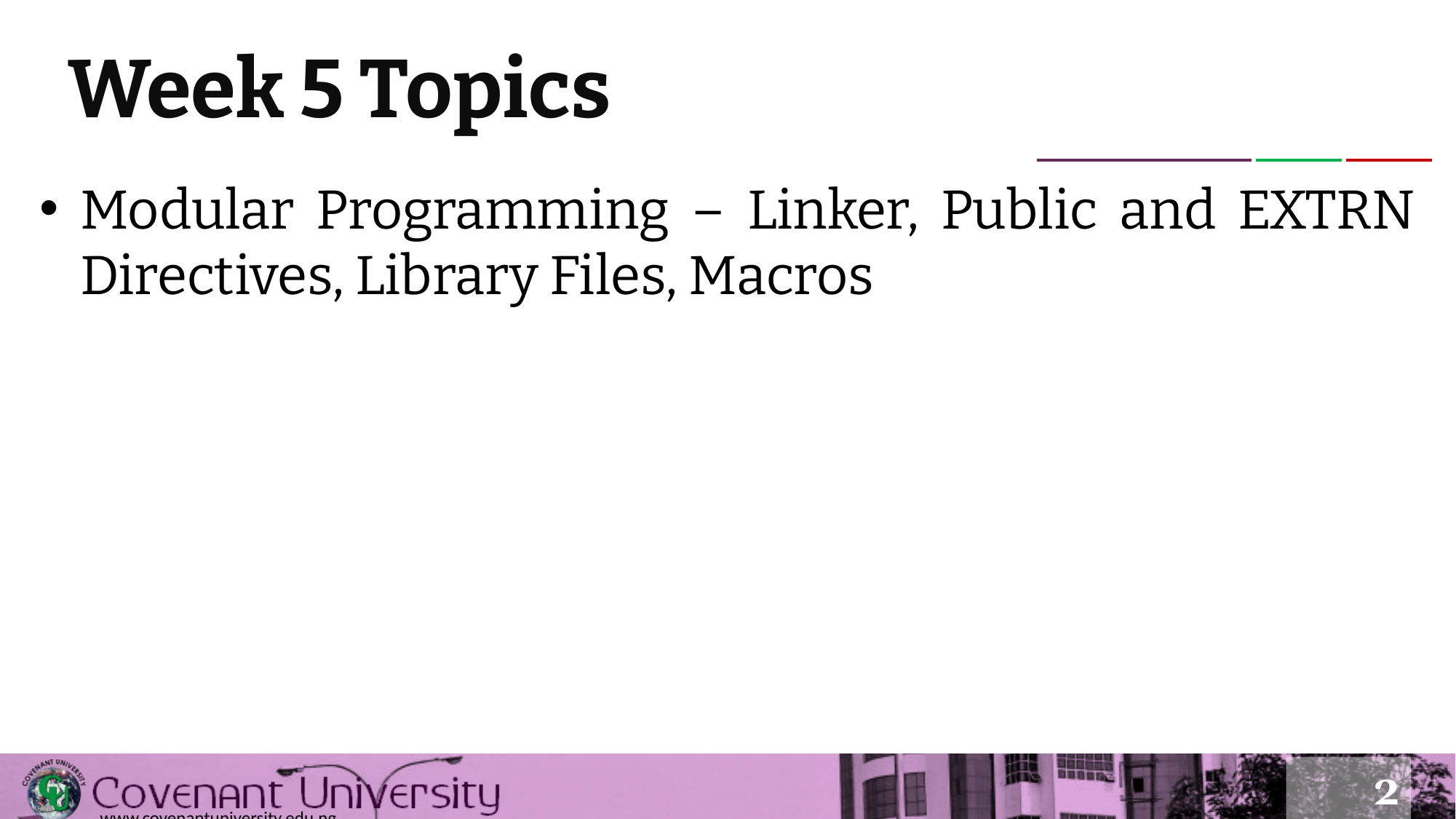

# Week 5 Topics
Modular Programming – Linker, Public and EXTRN Directives, Library Files, Macros